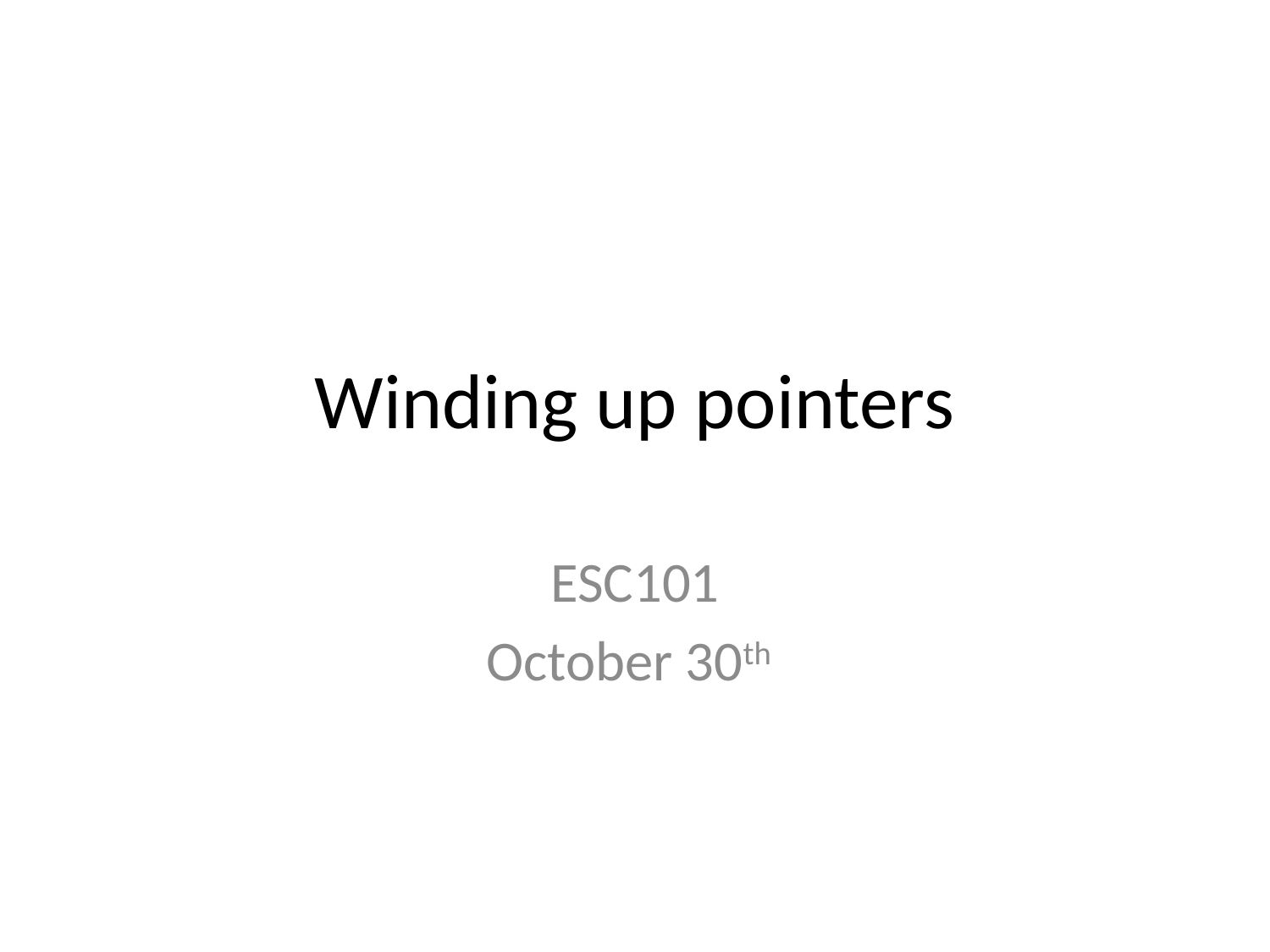

# Winding up pointers
ESC101
October 30th